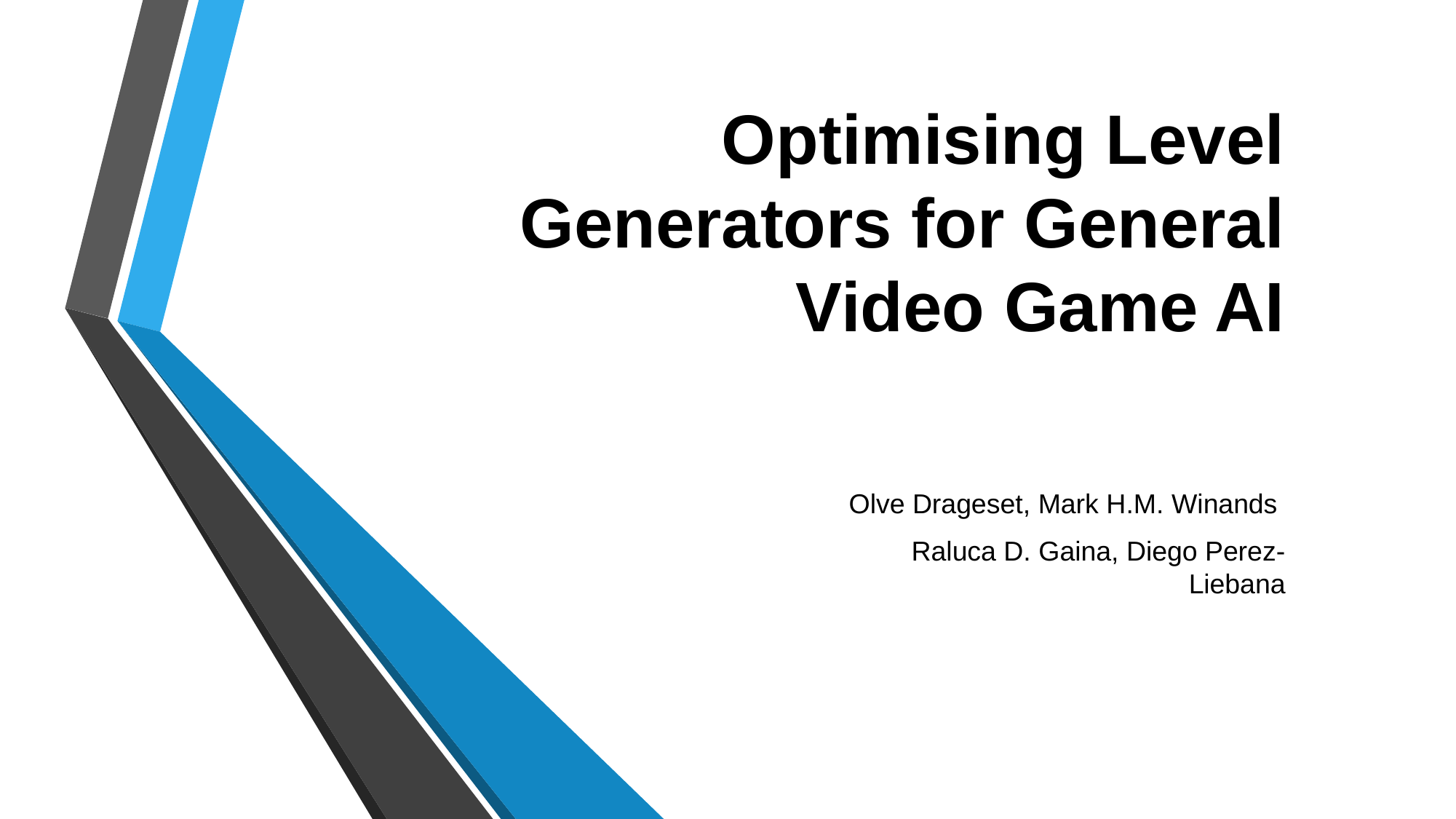

# Optimising Level Generators for General Video Game AI
Olve Drageset, Mark H.M. Winands
Raluca D. Gaina, Diego Perez-Liebana